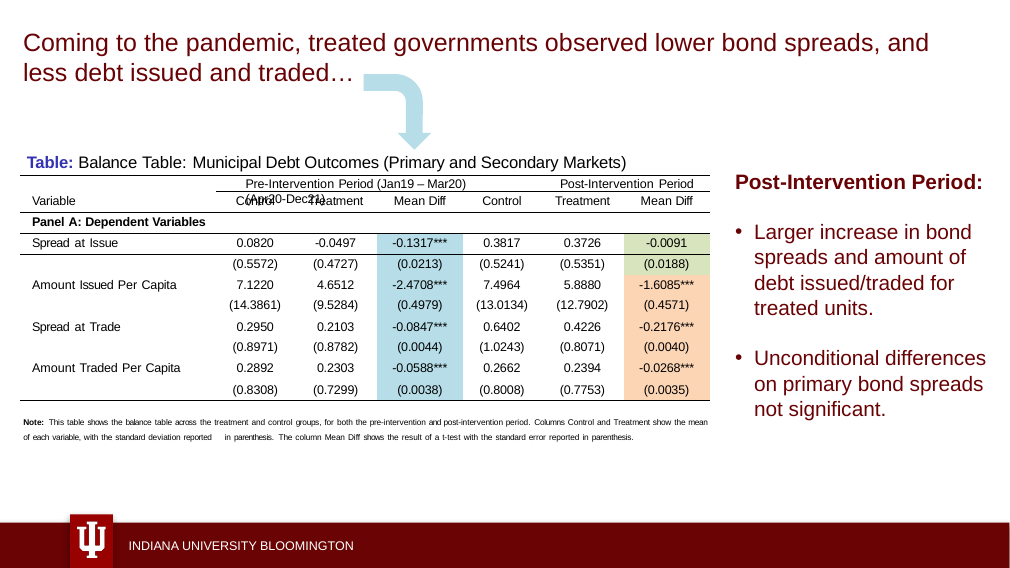

Coming to the pandemic, treated governments observed lower bond spreads, and less debt issued and traded…

Table: Balance Table: Municipal Debt Outcomes (Primary and Secondary Markets)
Post-Intervention Period:
Larger increase in bond spreads and amount of debt issued/traded for treated units.
Unconditional differences on primary bond spreads not significant.
Pre-Intervention Period (Jan19 – Mar20)	Post-Intervention Period (Apr20-Dec21)

| Variable | Control | Treatment | Mean Diff | Control | Treatment | Mean Diff |
| --- | --- | --- | --- | --- | --- | --- |
| Panel A: Dependent Variables |  |  |  |  |  |  |
| Spread at Issue | 0.0820 | -0.0497 | -0.1317\*\*\* | 0.3817 | 0.3726 | -0.0091 |
|  | (0.5572) | (0.4727) | (0.0213) | (0.5241) | (0.5351) | (0.0188) |
| Amount Issued Per Capita | 7.1220 | 4.6512 | -2.4708\*\*\* | 7.4964 | 5.8880 | -1.6085\*\*\* |
|  | (14.3861) | (9.5284) | (0.4979) | (13.0134) | (12.7902) | (0.4571) |
| Spread at Trade | 0.2950 | 0.2103 | -0.0847\*\*\* | 0.6402 | 0.4226 | -0.2176\*\*\* |
|  | (0.8971) | (0.8782) | (0.0044) | (1.0243) | (0.8071) | (0.0040) |
| Amount Traded Per Capita | 0.2892 | 0.2303 | -0.0588\*\*\* | 0.2662 | 0.2394 | -0.0268\*\*\* |
|  | (0.8308) | (0.7299) | (0.0038) | (0.8008) | (0.7753) | (0.0035) |
Note: This table shows the balance table across the treatment and control groups, for both the pre-intervention and post-intervention period. Columns Control and Treatment show the mean of each variable, with the standard deviation reported in parenthesis. The column Mean Diff shows the result of a t-test with the standard error reported in parenthesis.